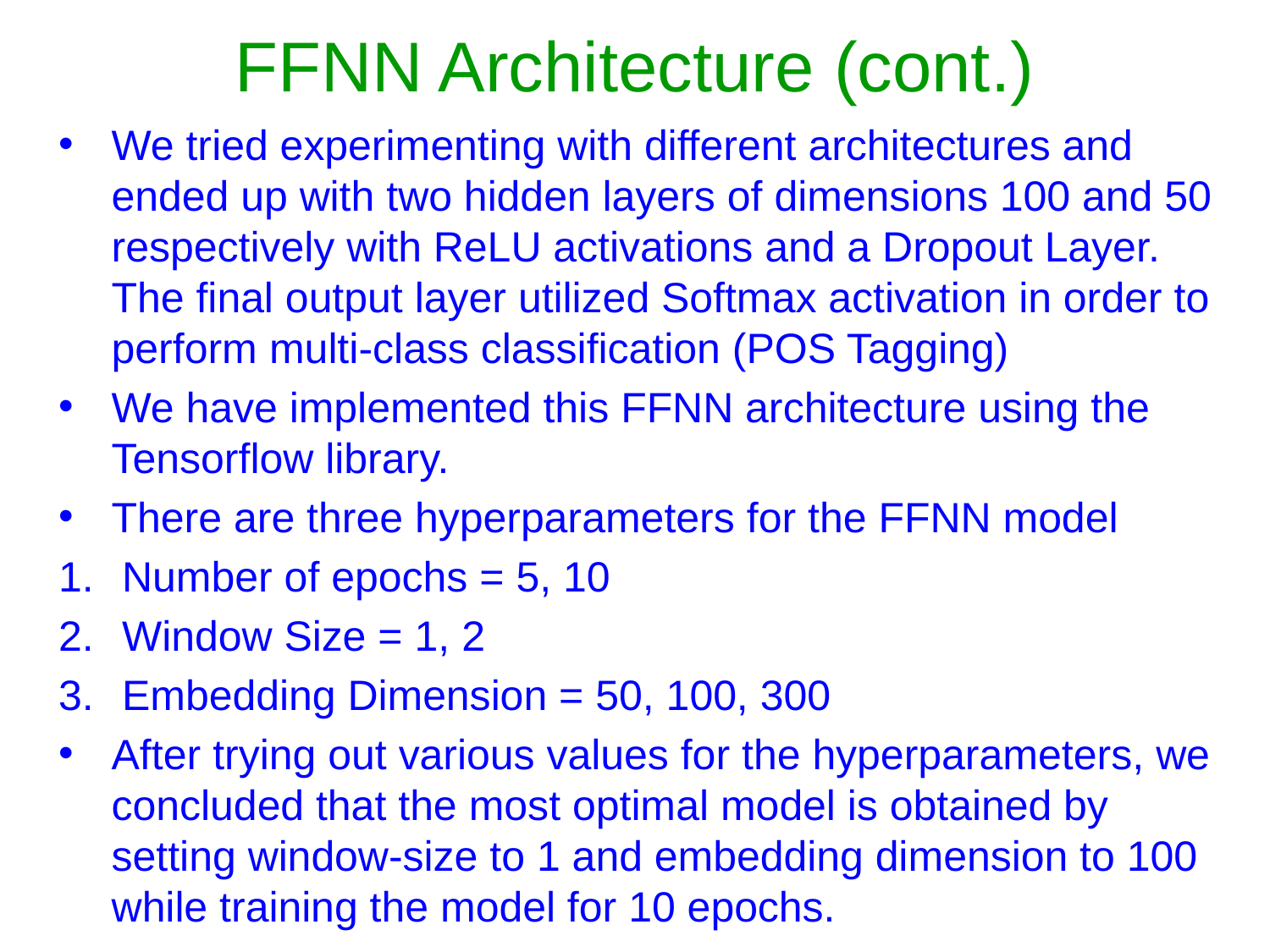

# FFNN Architecture (cont.)
We tried experimenting with different architectures and ended up with two hidden layers of dimensions 100 and 50 respectively with ReLU activations and a Dropout Layer. The final output layer utilized Softmax activation in order to perform multi-class classification (POS Tagging)
We have implemented this FFNN architecture using the Tensorflow library.
There are three hyperparameters for the FFNN model
Number of epochs = 5, 10
Window Size = 1, 2
Embedding Dimension = 50, 100, 300
After trying out various values for the hyperparameters, we concluded that the most optimal model is obtained by setting window-size to 1 and embedding dimension to 100 while training the model for 10 epochs.